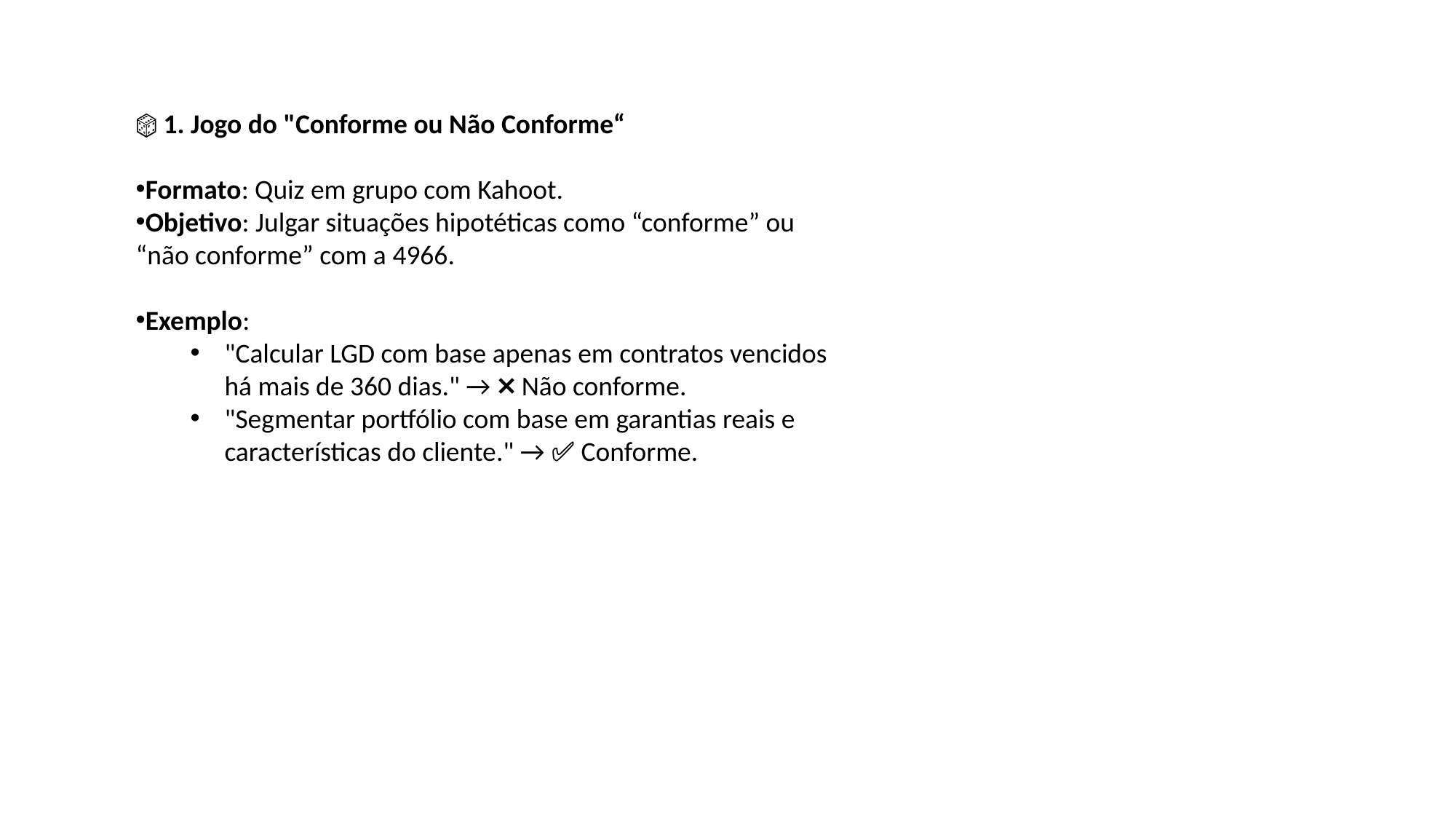

🎲 1. Jogo do "Conforme ou Não Conforme“

Formato: Quiz em grupo com Kahoot.
Objetivo: Julgar situações hipotéticas como “conforme” ou “não conforme” com a 4966.

Exemplo:
"Calcular LGD com base apenas em contratos vencidos há mais de 360 dias." → ❌ Não conforme.
"Segmentar portfólio com base em garantias reais e características do cliente." → ✅ Conforme.